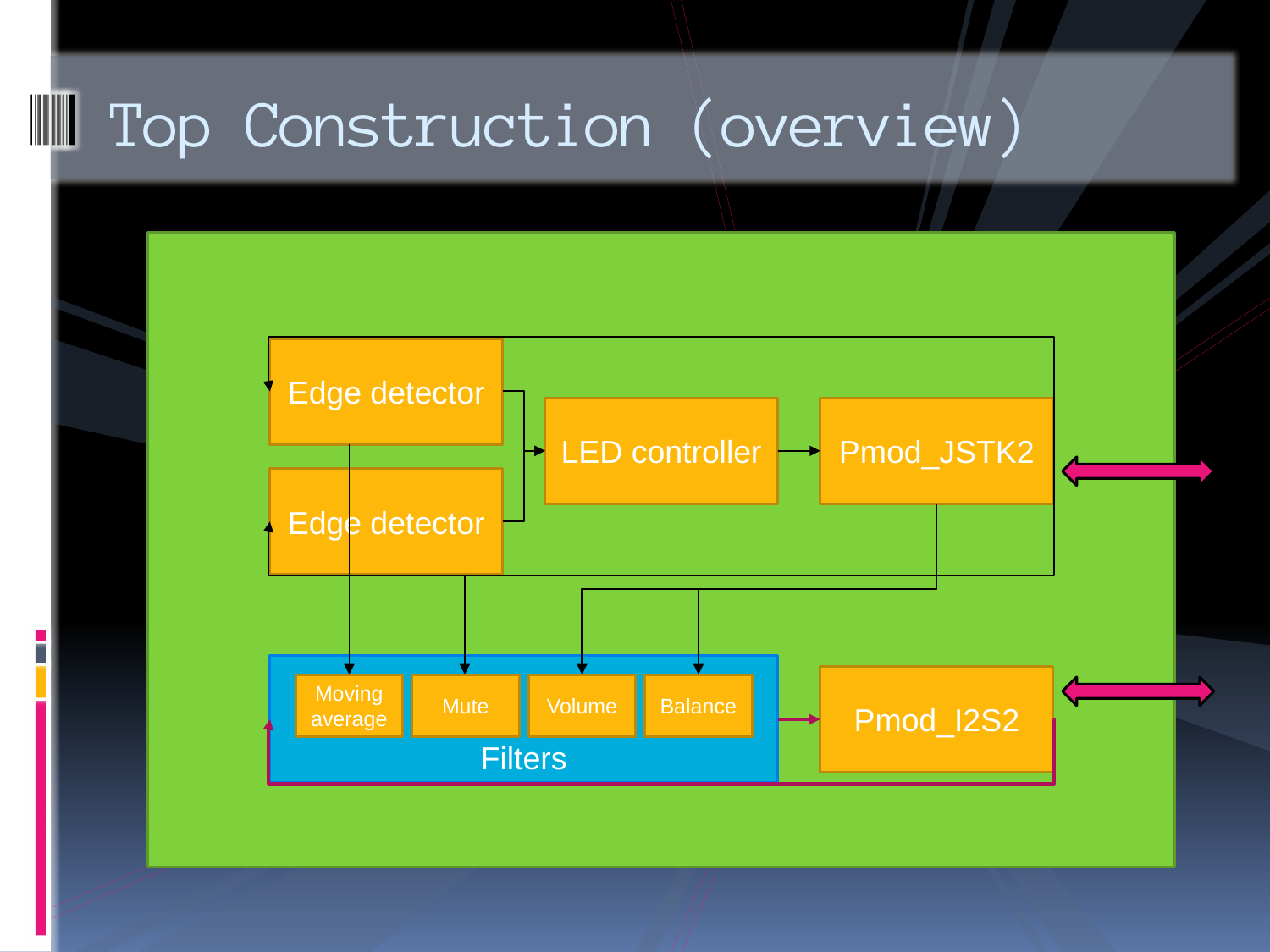

# Top Construction (overview)

Edge detector
LED controller
Pmod_JSTK2

Edge detector
Filters
Pmod_I2S2
Mute
Volume
Balance
Moving average